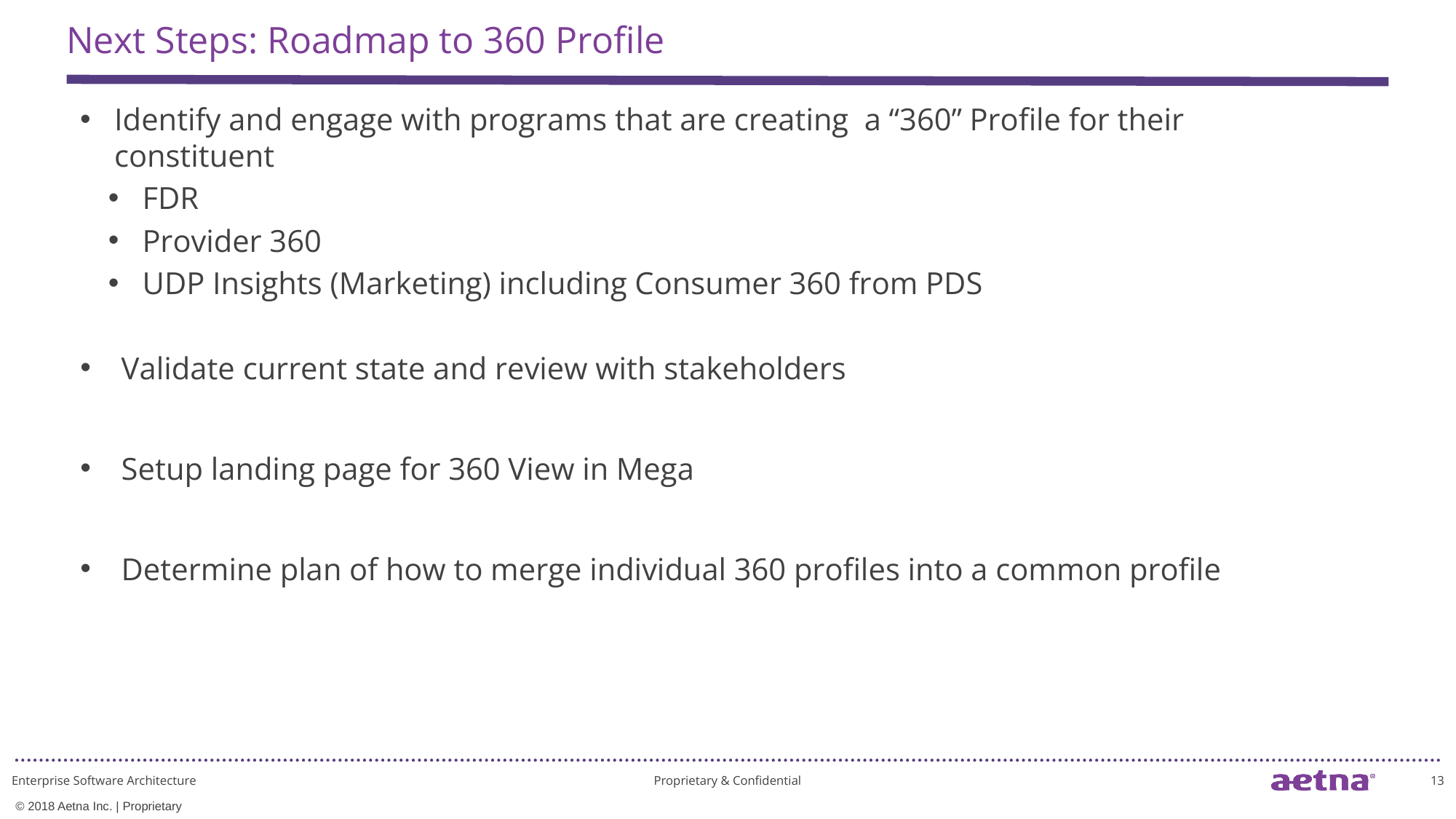

# Next Steps: Roadmap to 360 Profile
Identify and engage with programs that are creating  a “360” Profile for their constituent
FDR
Provider 360
UDP Insights (Marketing) including Consumer 360 from PDS

Validate current state and review with stakeholders

Setup landing page for 360 View in Mega

Determine plan of how to merge individual 360 profiles into a common profile

13